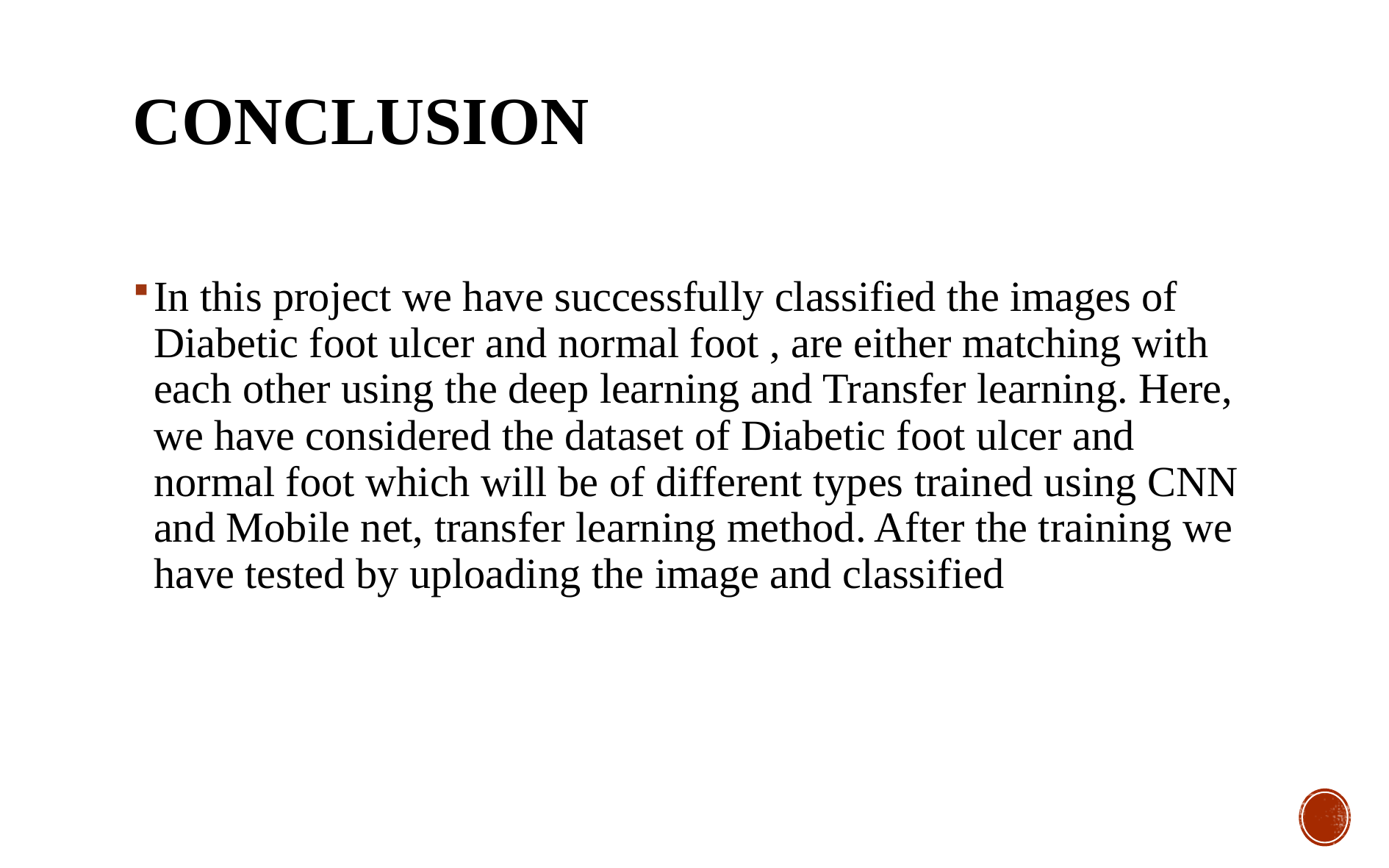

# CONCLUSION
In this project we have successfully classified the images of Diabetic foot ulcer and normal foot , are either matching with each other using the deep learning and Transfer learning. Here, we have considered the dataset of Diabetic foot ulcer and normal foot which will be of different types trained using CNN and Mobile net, transfer learning method. After the training we have tested by uploading the image and classified